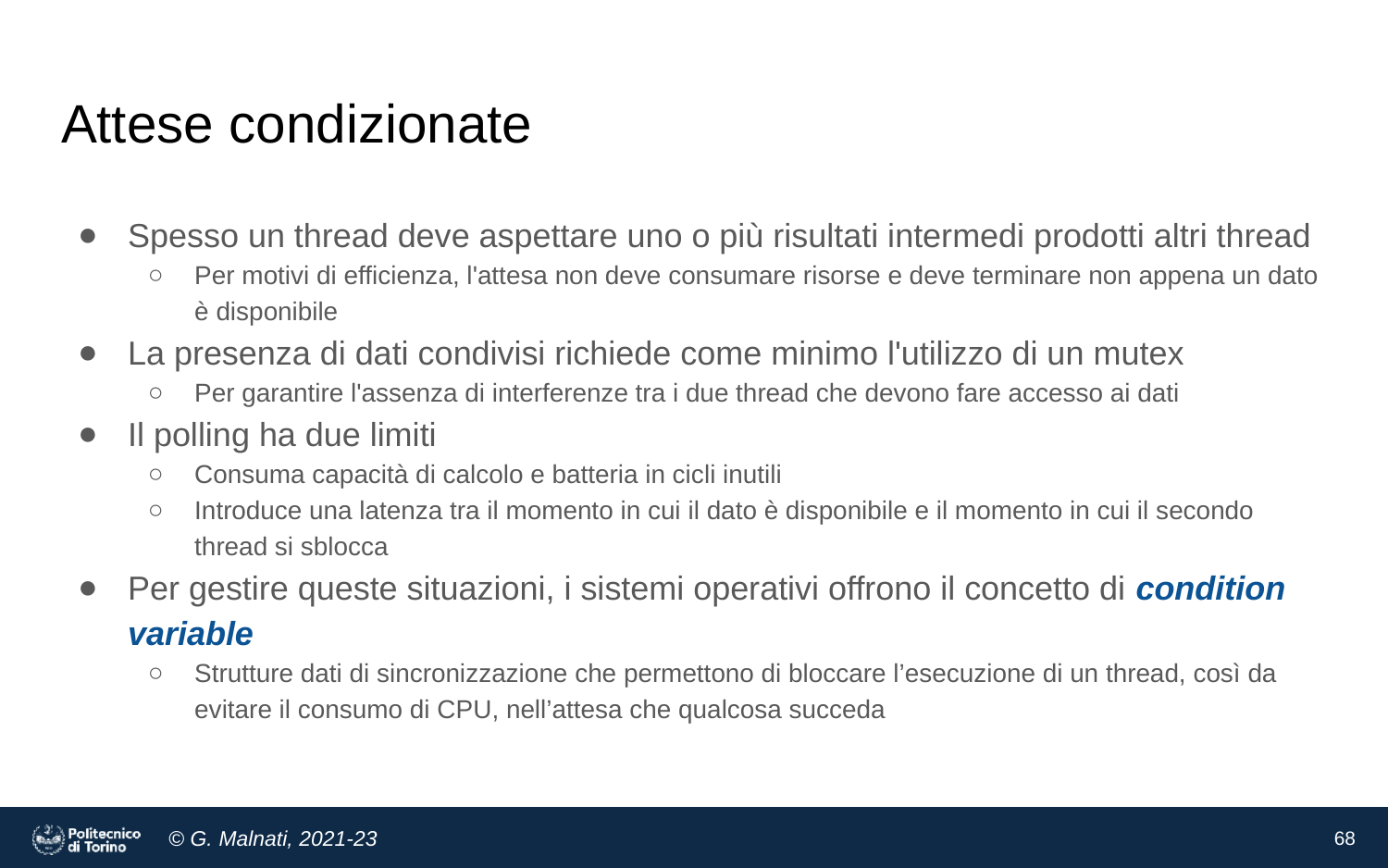

# Attese condizionate
Spesso un thread deve aspettare uno o più risultati intermedi prodotti altri thread
Per motivi di efficienza, l'attesa non deve consumare risorse e deve terminare non appena un dato è disponibile
La presenza di dati condivisi richiede come minimo l'utilizzo di un mutex
Per garantire l'assenza di interferenze tra i due thread che devono fare accesso ai dati
Il polling ha due limiti
Consuma capacità di calcolo e batteria in cicli inutili
Introduce una latenza tra il momento in cui il dato è disponibile e il momento in cui il secondo thread si sblocca
Per gestire queste situazioni, i sistemi operativi offrono il concetto di condition variable
Strutture dati di sincronizzazione che permettono di bloccare l’esecuzione di un thread, così da evitare il consumo di CPU, nell’attesa che qualcosa succeda
68